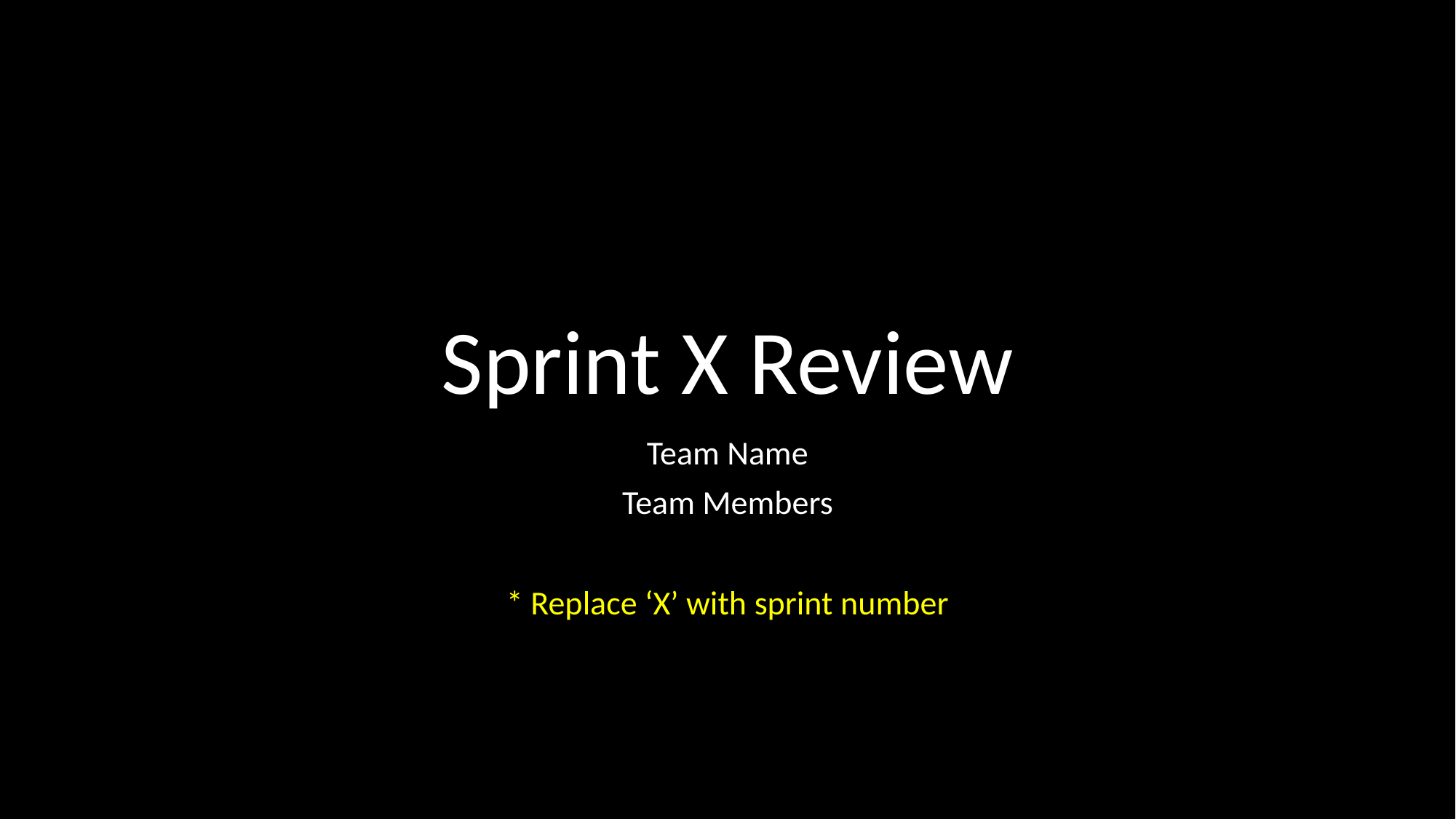

# Sprint X Review
Team Name
Team Members

* Replace ‘X’ with sprint number